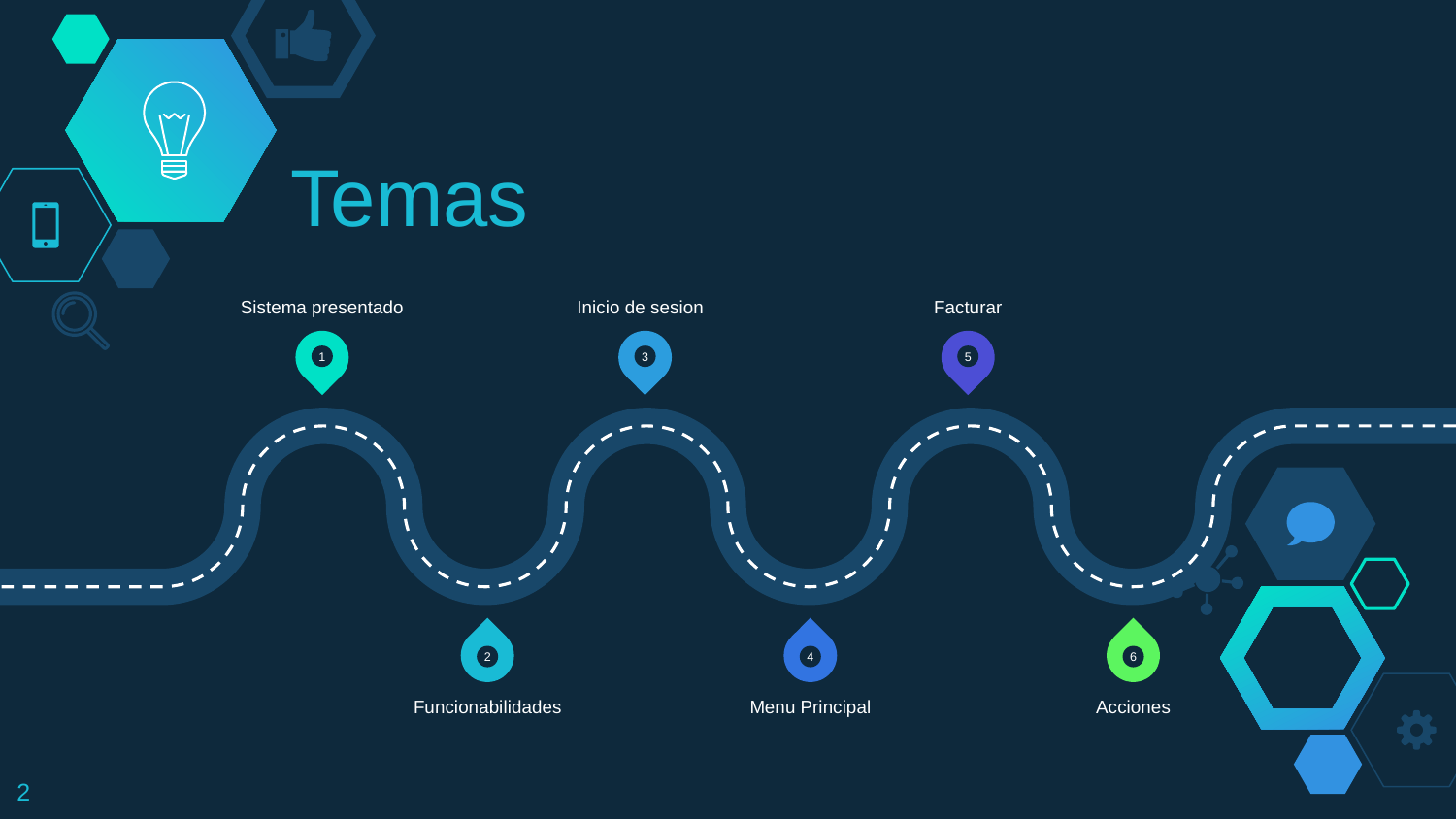

# Temas
Sistema presentado
Inicio de sesion
Facturar

1

3

5

2

4

6
Funcionabilidades
Menu Principal
Acciones
2